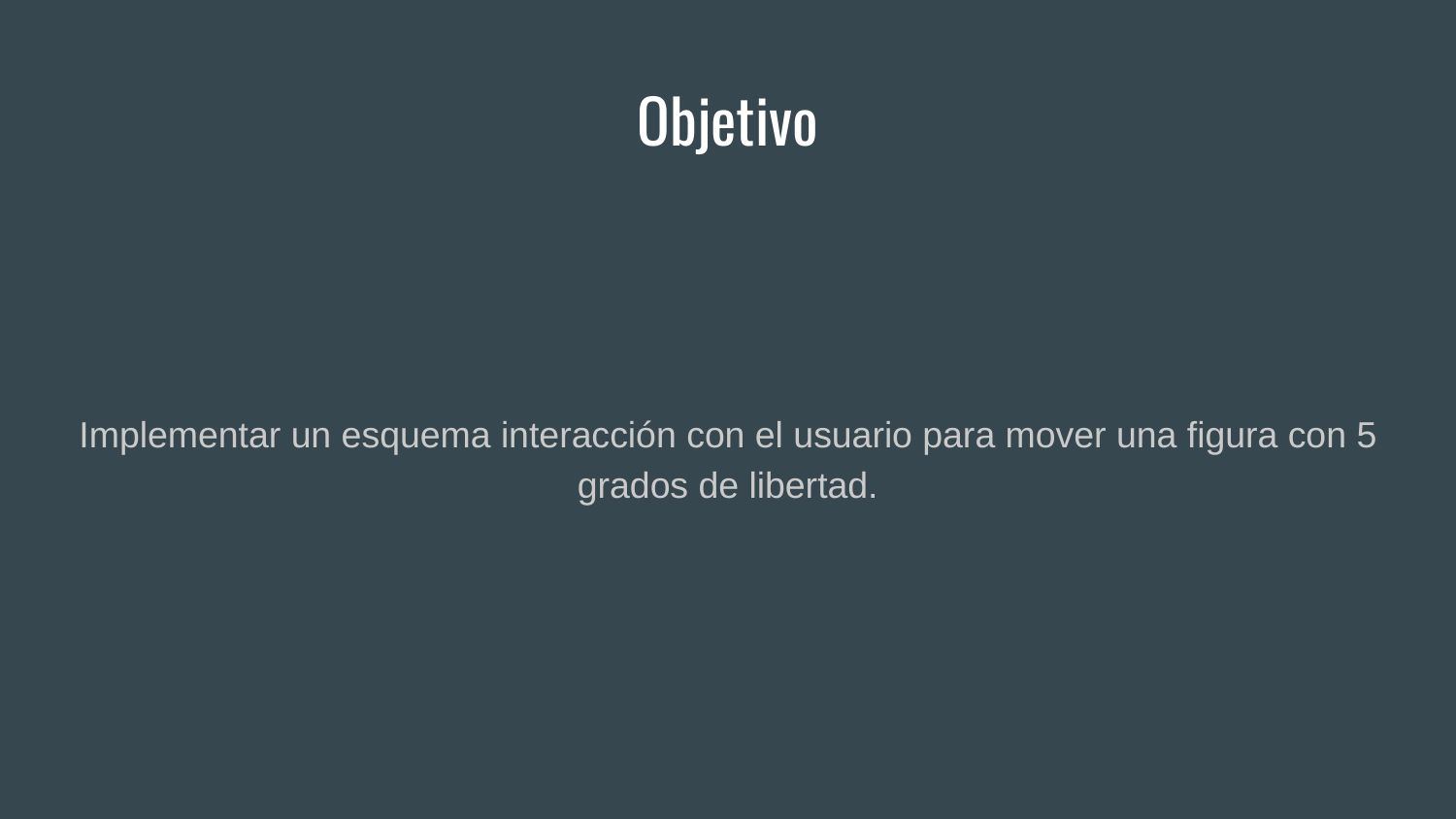

# Objetivo
Implementar un esquema interacción con el usuario para mover una figura con 5 grados de libertad.